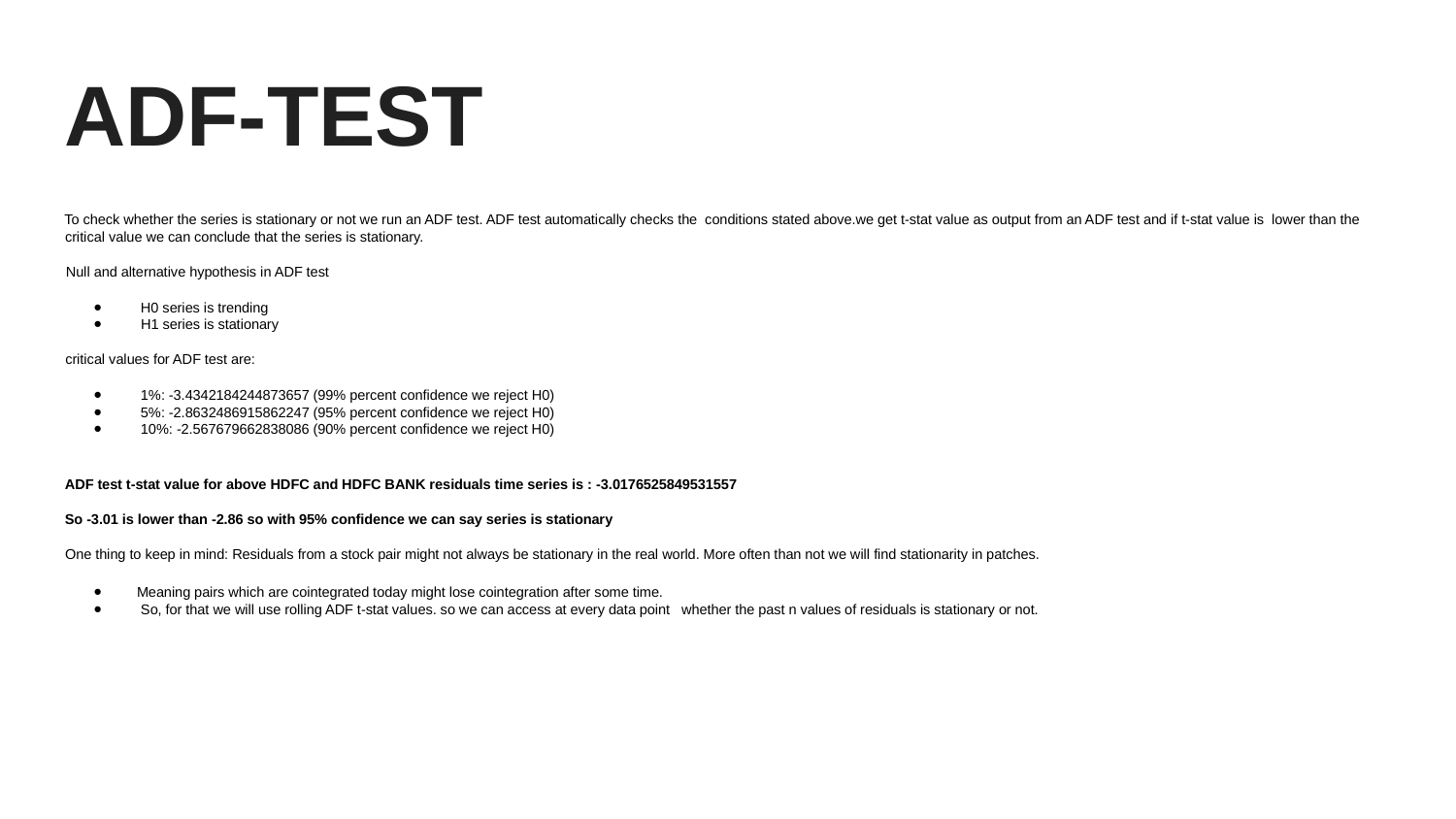

# ADF-TEST
To check whether the series is stationary or not we run an ADF test. ADF test automatically checks the  conditions stated above.we get t-stat value as output from an ADF test and if t-stat value is  lower than the critical value we can conclude that the series is stationary.
Null and alternative hypothesis in ADF test
 H0 series is trending
 H1 series is stationary
critical values for ADF test are:
 1%: -3.4342184244873657 (99% percent confidence we reject H0)
 5%: -2.8632486915862247 (95% percent confidence we reject H0)
 10%: -2.567679662838086 (90% percent confidence we reject H0)

ADF test t-stat value for above HDFC and HDFC BANK residuals time series is : -3.0176525849531557
So -3.01 is lower than -2.86 so with 95% confidence we can say series is stationary
One thing to keep in mind: Residuals from a stock pair might not always be stationary in the real world. More often than not we will find stationarity in patches.
Meaning pairs which are cointegrated today might lose cointegration after some time.
 So, for that we will use rolling ADF t-stat values. so we can access at every data point   whether the past n values of residuals is stationary or not.